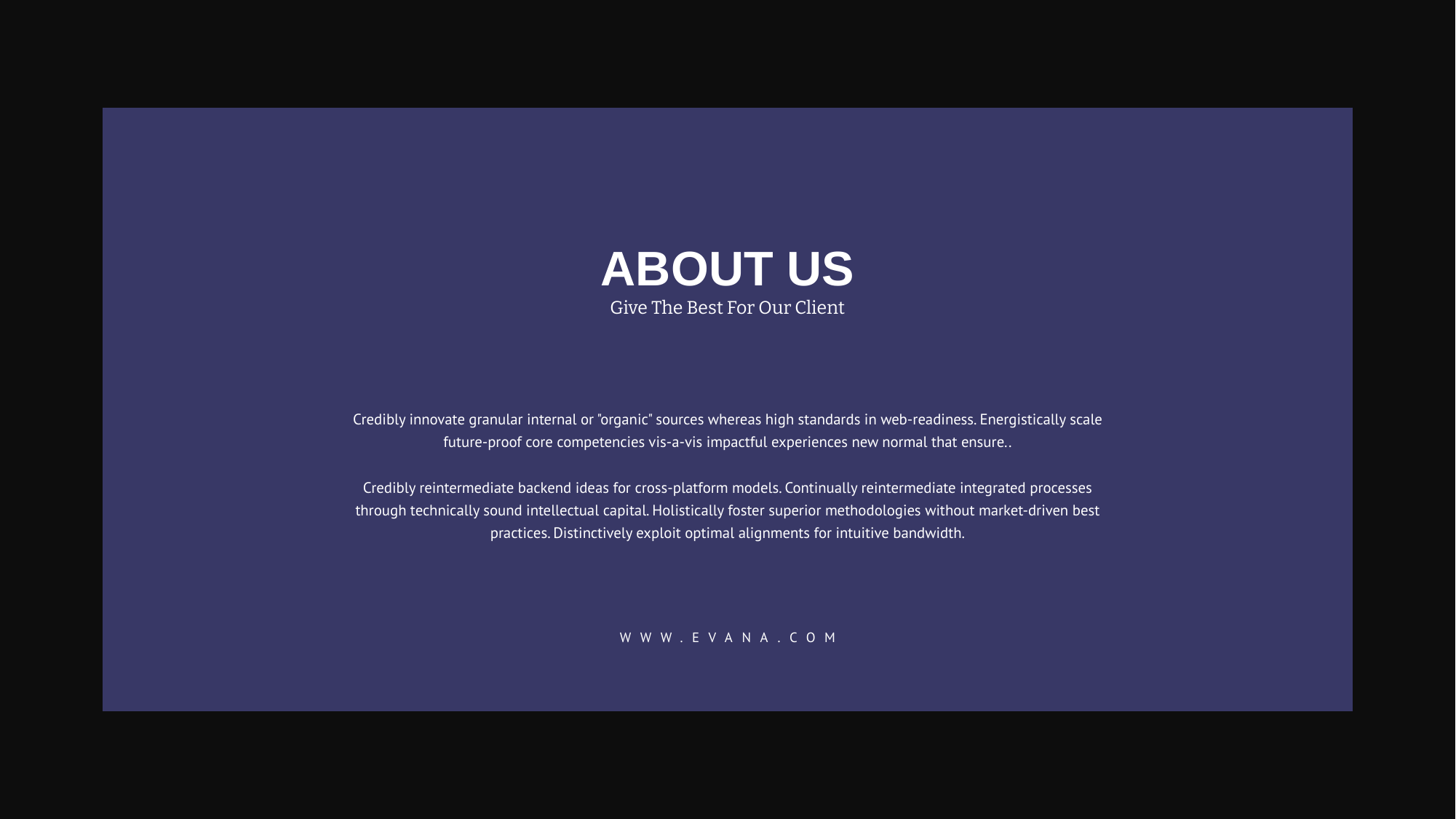

ABOUT US
Give The Best For Our Client
Credibly innovate granular internal or "organic" sources whereas high standards in web-readiness. Energistically scale future-proof core competencies vis-a-vis impactful experiences new normal that ensure..

Credibly reintermediate backend ideas for cross-platform models. Continually reintermediate integrated processes through technically sound intellectual capital. Holistically foster superior methodologies without market-driven best practices. Distinctively exploit optimal alignments for intuitive bandwidth.
WWW.EVANA.COM